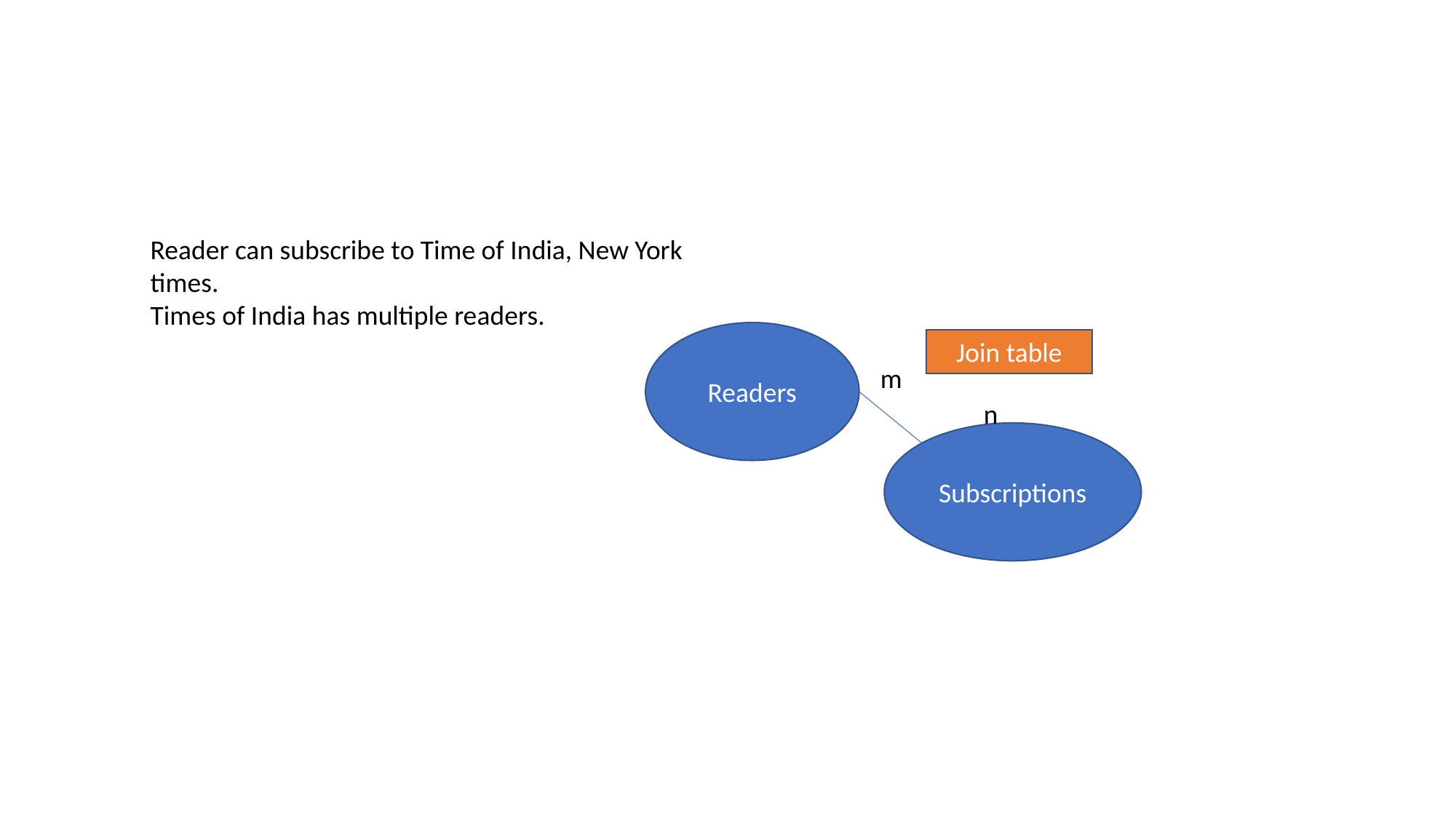

Reader can subscribe to Time of India, New York times.
Times of India has multiple readers.
Readers
m
n
Subscriptions
Join table